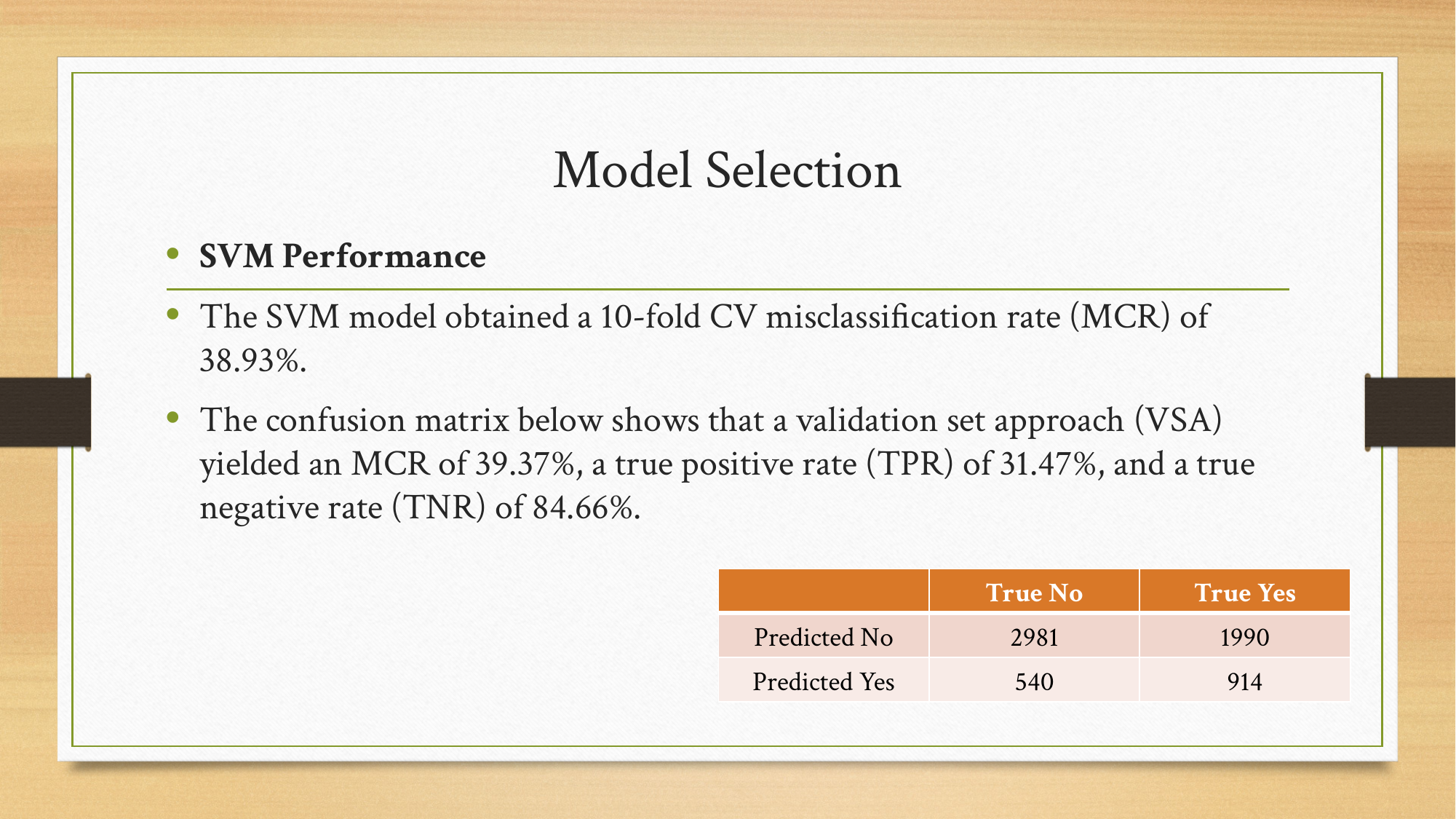

# Model Selection
SVM Performance
The SVM model obtained a 10-fold CV misclassification rate (MCR) of 38.93%.
The confusion matrix below shows that a validation set approach (VSA) yielded an MCR of 39.37%, a true positive rate (TPR) of 31.47%, and a true negative rate (TNR) of 84.66%.

|  | True No | True Yes |
| --- | --- | --- |
| Predicted No | 2981 | 1990 |
| Predicted Yes | 540 | 914 |